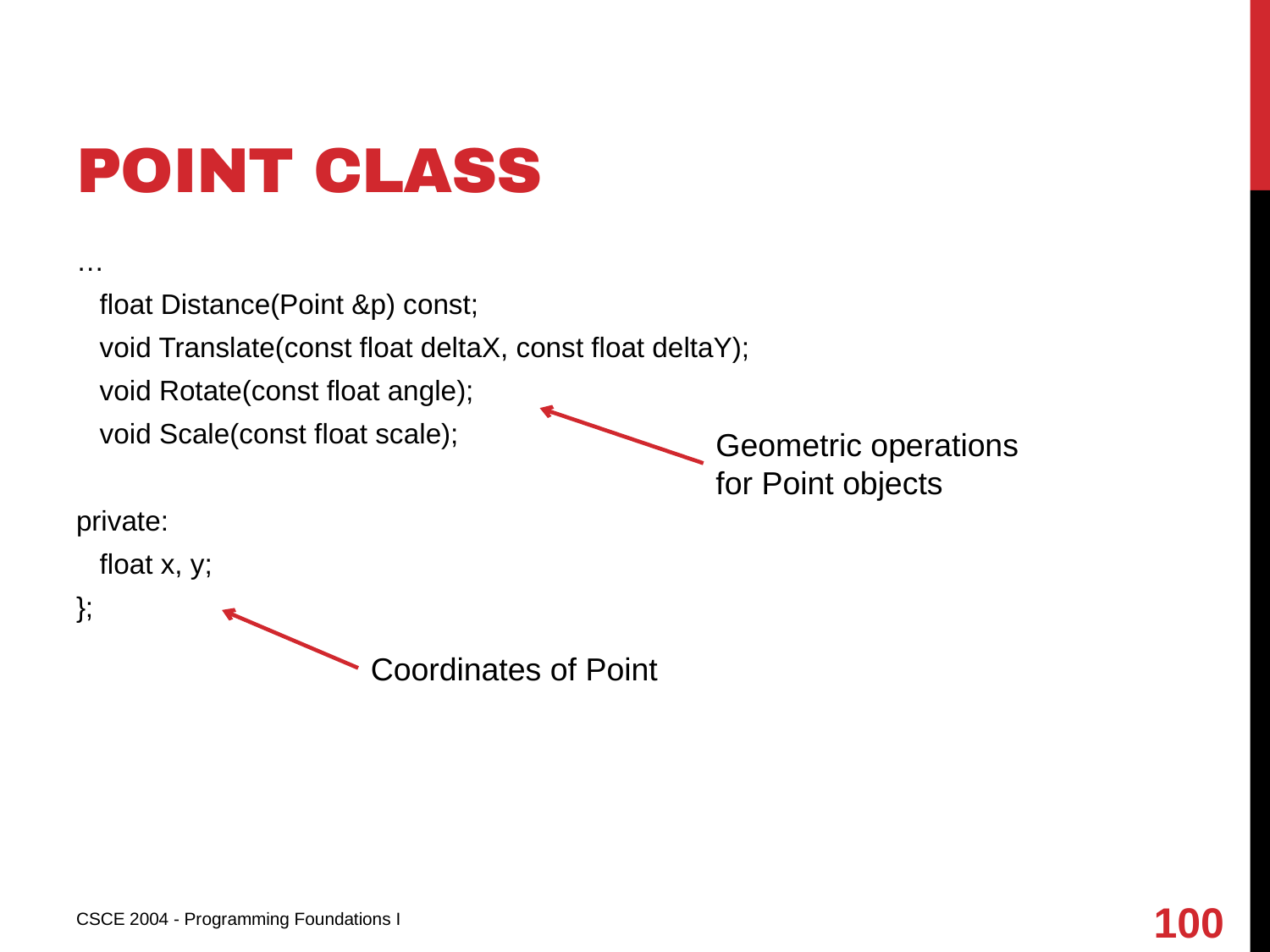

# Point class
…
   float Distance(Point &p) const;
   void Translate(const float deltaX, const float deltaY);
   void Rotate(const float angle);
   void Scale(const float scale);

private:
   float x, y;
};
Geometric operations for Point objects
Coordinates of Point
100
CSCE 2004 - Programming Foundations I